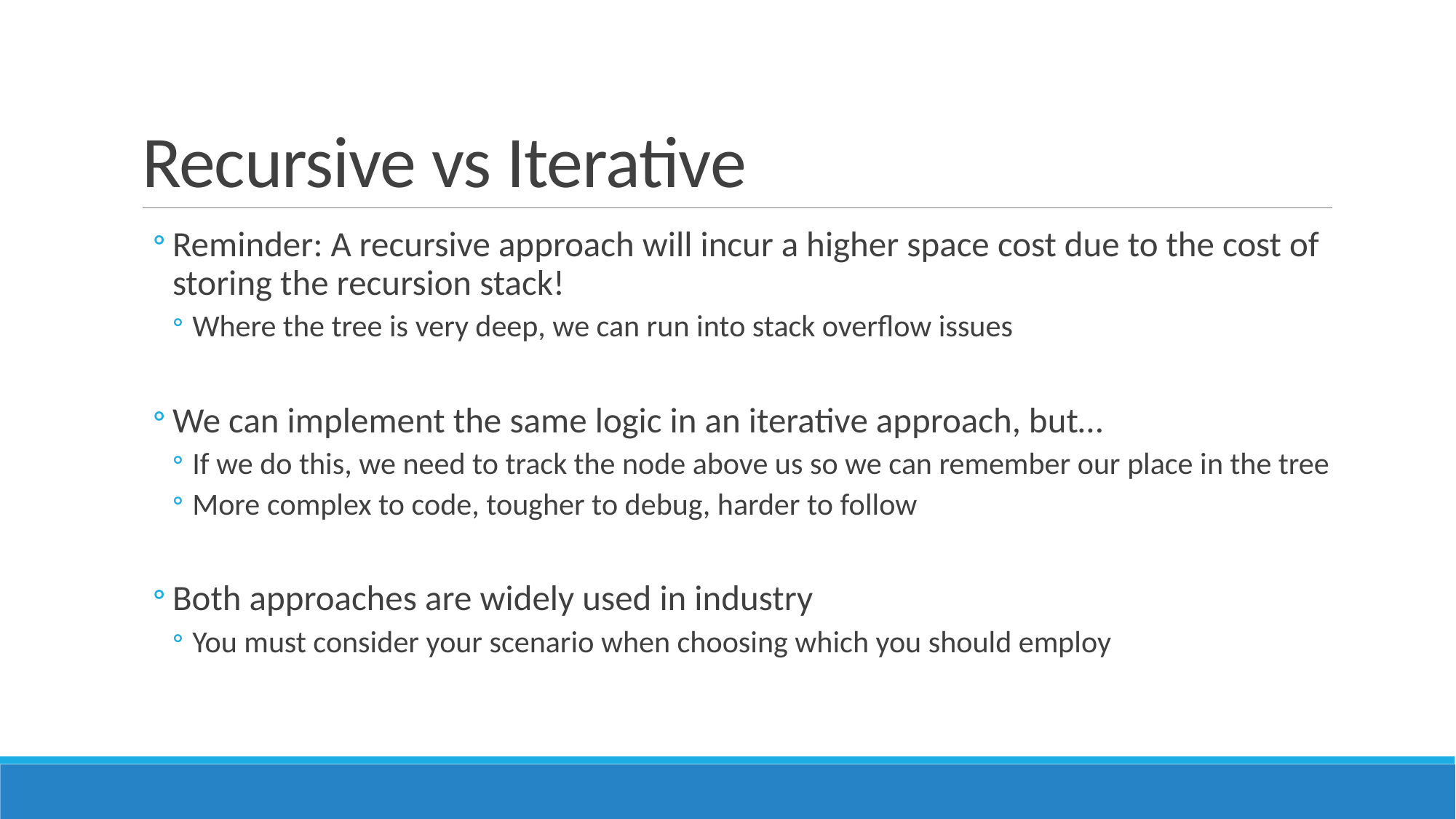

# Recursive vs Iterative
Reminder: A recursive approach will incur a higher space cost due to the cost of storing the recursion stack!
Where the tree is very deep, we can run into stack overflow issues

We can implement the same logic in an iterative approach, but…
If we do this, we need to track the node above us so we can remember our place in the tree
More complex to code, tougher to debug, harder to follow

Both approaches are widely used in industry
You must consider your scenario when choosing which you should employ